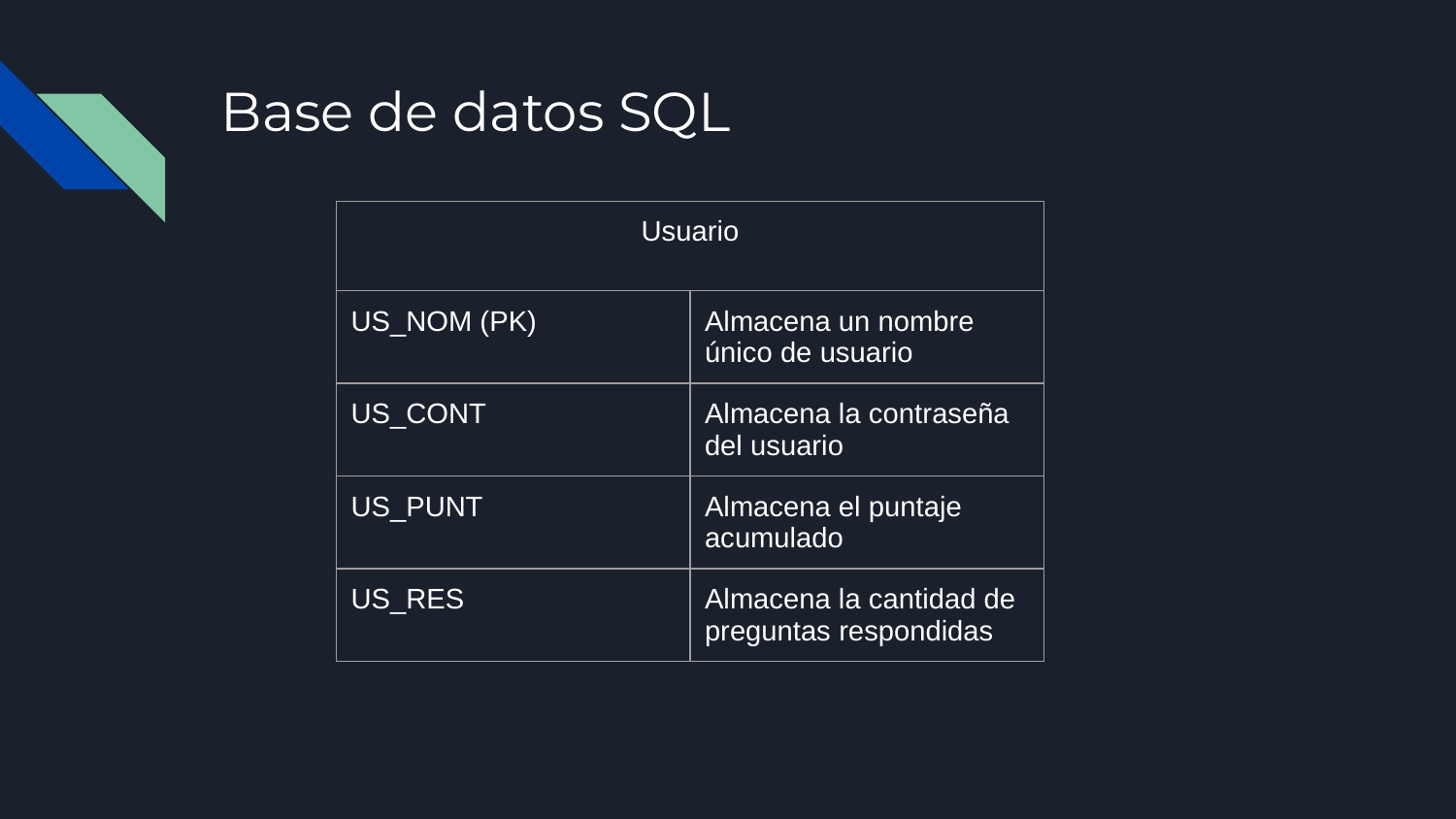

# Base de datos SQL
| Usuario |  |
| --- | --- |
| US\_NOM (PK) | Almacena un nombre único de usuario |
| US\_CONT | Almacena la contraseña del usuario |
| US\_PUNT | Almacena el puntaje acumulado |
| US\_RES | Almacena la cantidad de preguntas respondidas |